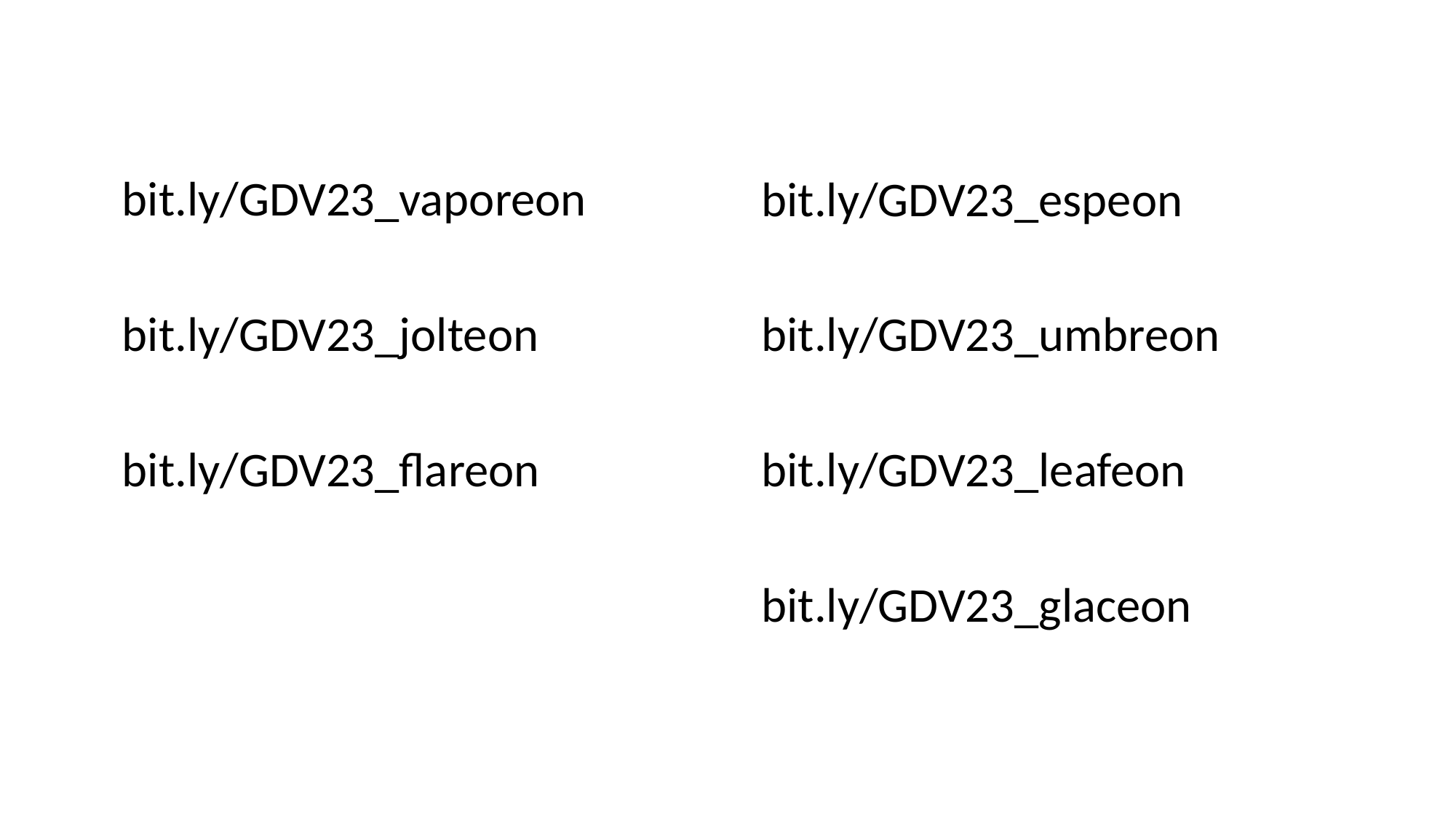

bit.ly/GDV23_vaporeon

bit.ly/GDV23_jolteon

bit.ly/GDV23_flareon

bit.ly/GDV23_espeon

bit.ly/GDV23_umbreon

bit.ly/GDV23_leafeon

bit.ly/GDV23_glaceon